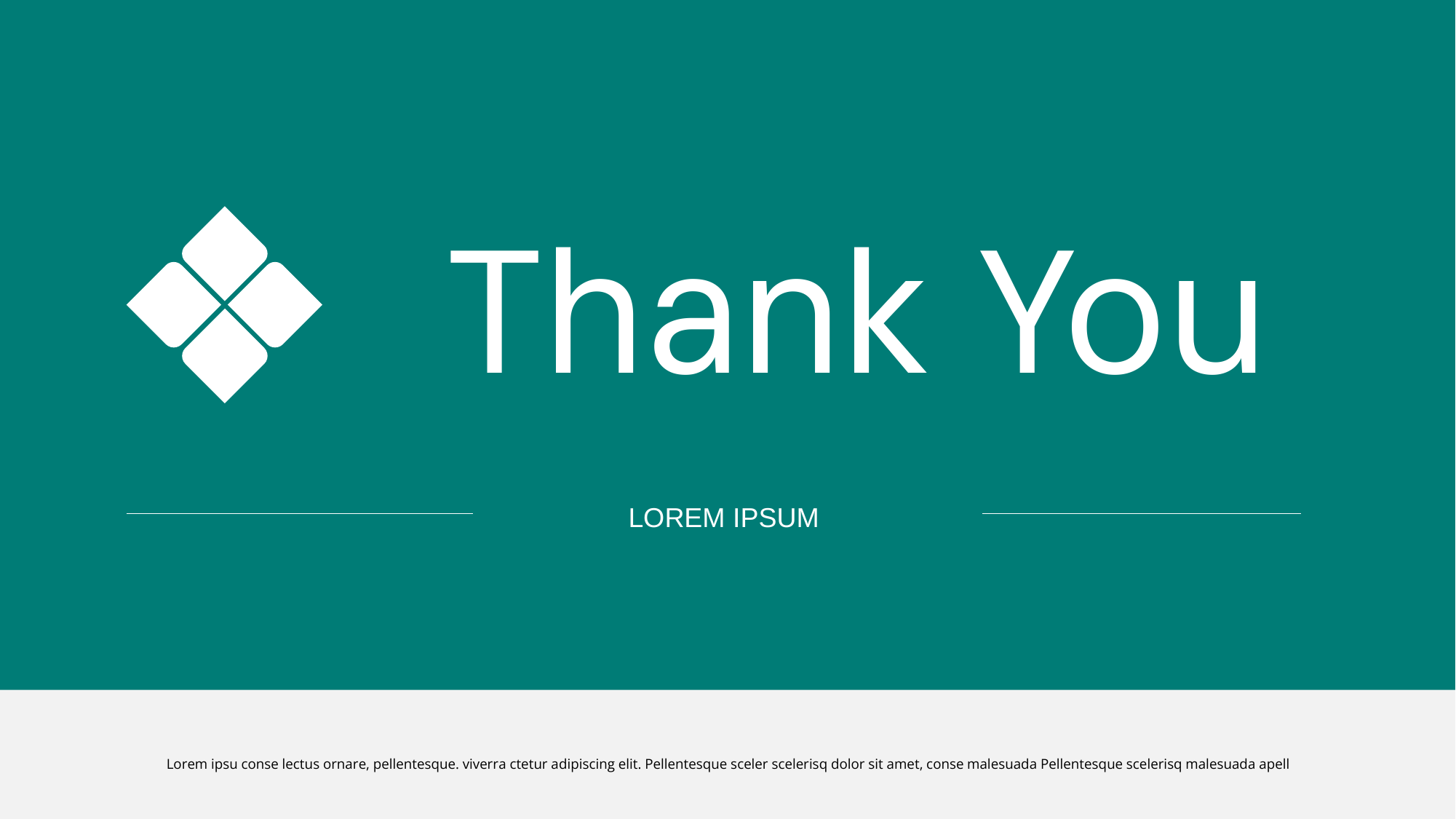

Thank You

LOREM IPSUM

Lorem ipsu conse lectus ornare, pellentesque. viverra ctetur adipiscing elit. Pellentesque sceler scelerisq dolor sit amet, conse malesuada Pellentesque scelerisq malesuada apell